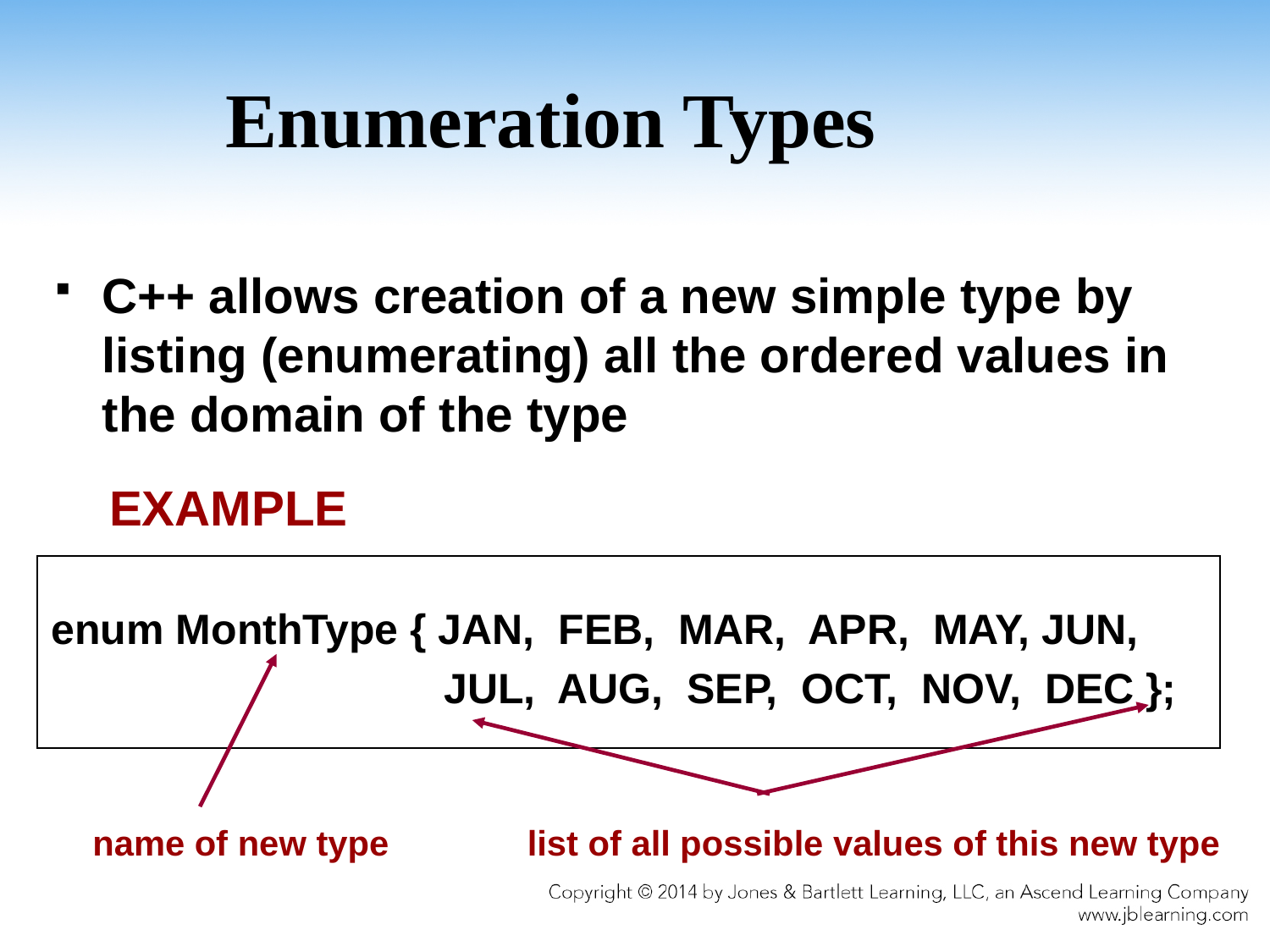

# Enumeration Types
C++ allows creation of a new simple type by listing (enumerating) all the ordered values in the domain of the type

    EXAMPLE

enum MonthType { JAN,  FEB,  MAR,  APR,  MAY, JUN,
 			 JUL,  AUG,  SEP,  OCT,  NOV,  DEC };

name of new type
list of all possible values of this new type